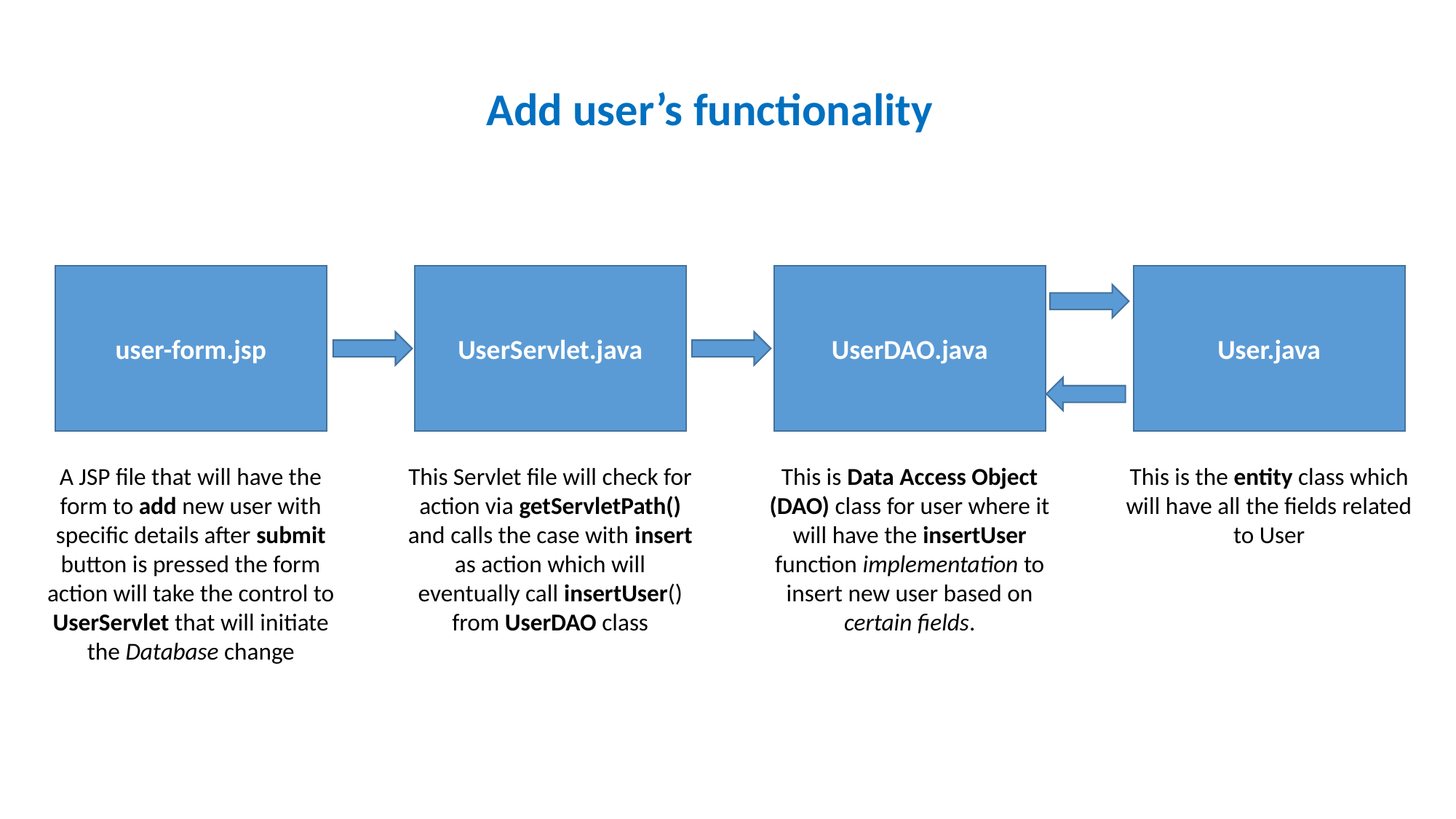

Add user’s functionality
user-form.jsp
UserServlet.java
UserDAO.java
User.java

A JSP file that will have the form to add new user with specific details after submit button is pressed the form action will take the control to UserServlet that will initiate the Database change
This Servlet file will check for action via getServletPath() and calls the case with insert as action which will eventually call insertUser() from UserDAO class
This is Data Access Object (DAO) class for user where it will have the insertUser function implementation to insert new user based on certain fields.
This is the entity class which will have all the fields related to User